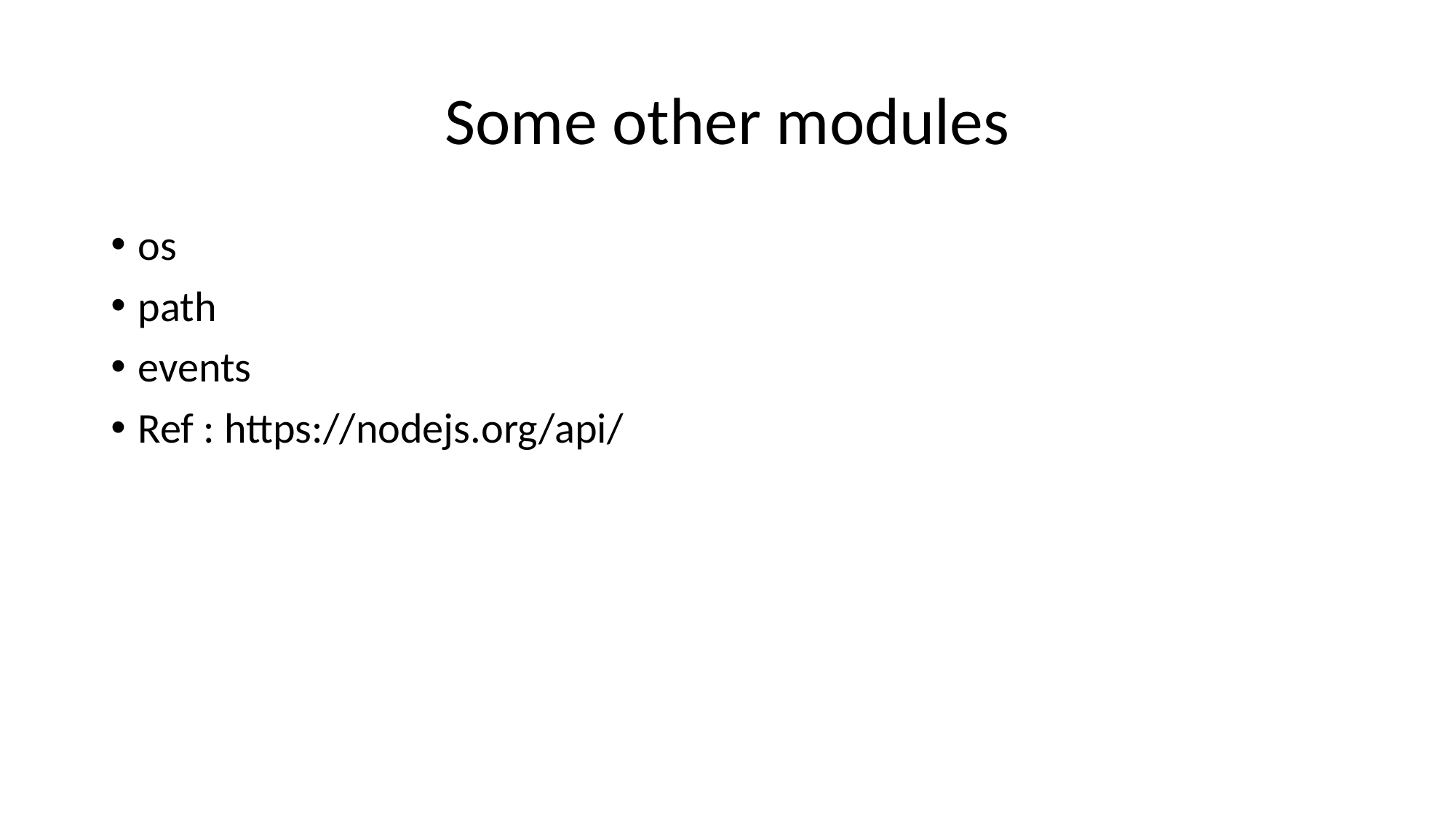

# Some other modules
os
path
events
Ref : https://nodejs.org/api/